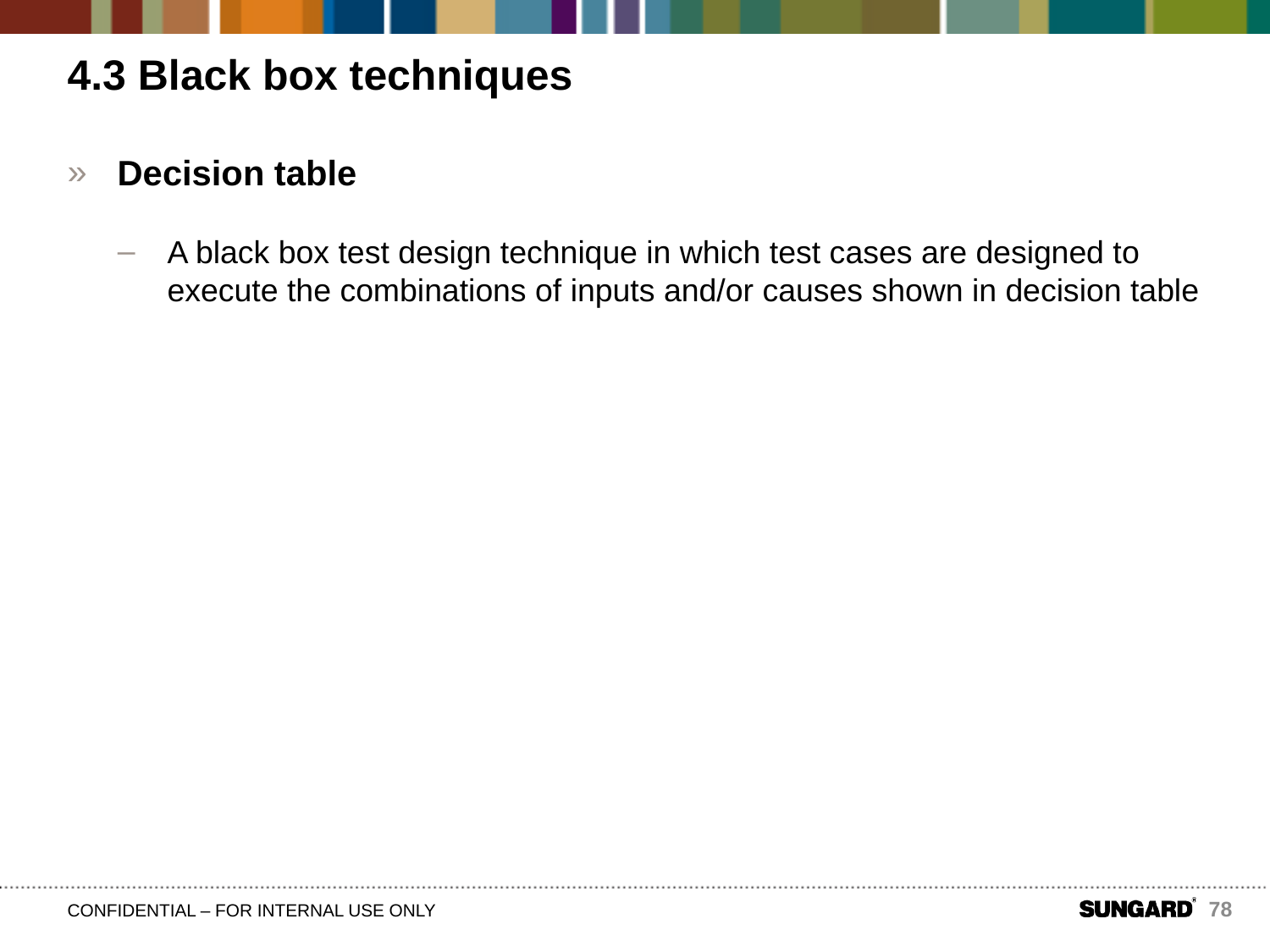

# 4.3 Black box techniques
Decision table
A black box test design technique in which test cases are designed to execute the combinations of inputs and/or causes shown in decision table
78